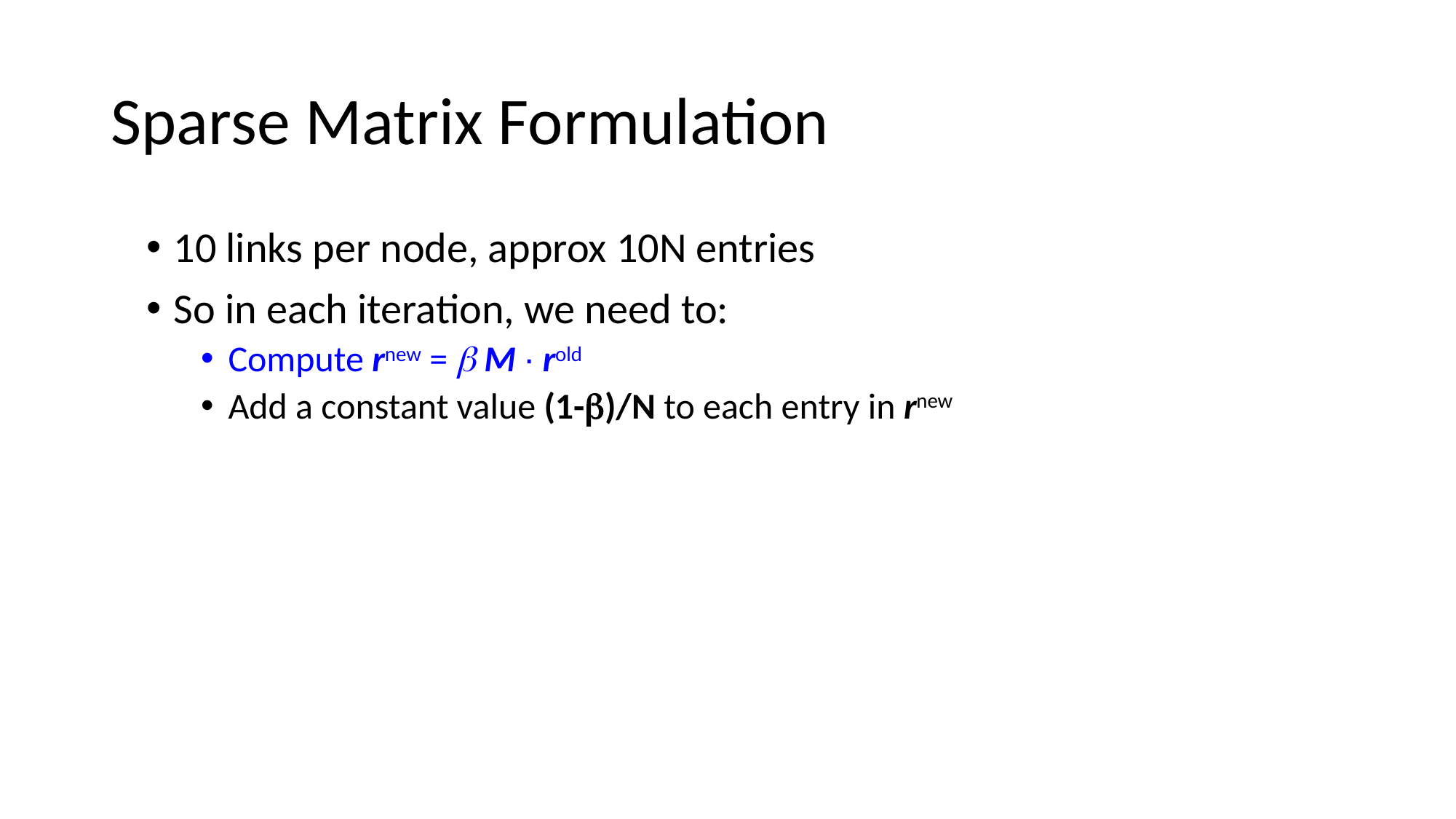

# Sparse Matrix Formulation
10 links per node, approx 10N entries
So in each iteration, we need to:
Compute rnew = β M ∙ rold
Add a constant value (1-β)/N to each entry in rnew